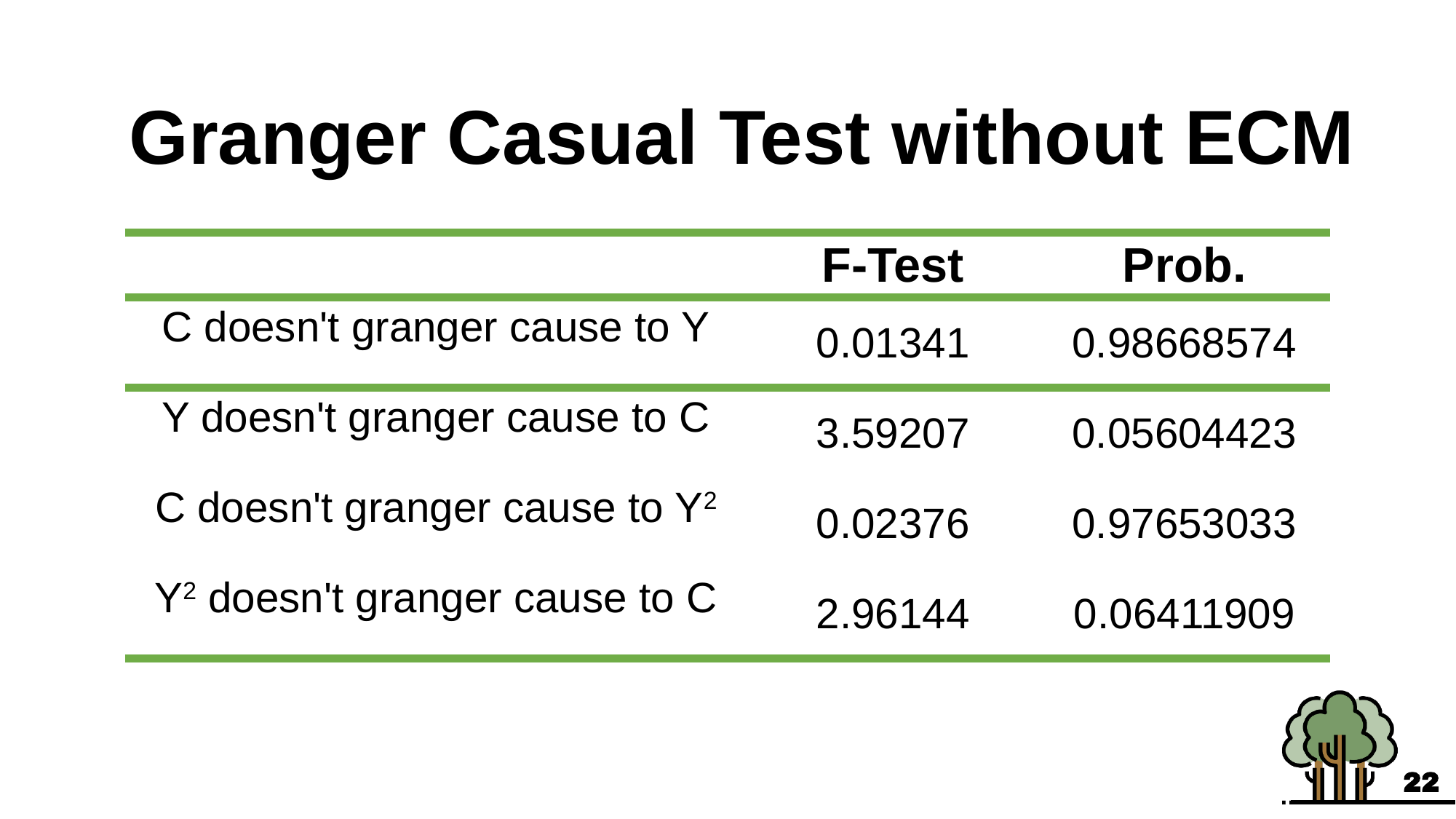

Granger Casual Test without ECM
|  | F-Test | Prob. |
| --- | --- | --- |
| C doesn't granger cause to Y | 0.01341 | 0.98668574 |
| Y doesn't granger cause to C | 3.59207 | 0.05604423 |
| C doesn't granger cause to Y2 | 0.02376 | 0.97653033 |
| Y2 doesn't granger cause to C | 2.96144 | 0.06411909 |
22